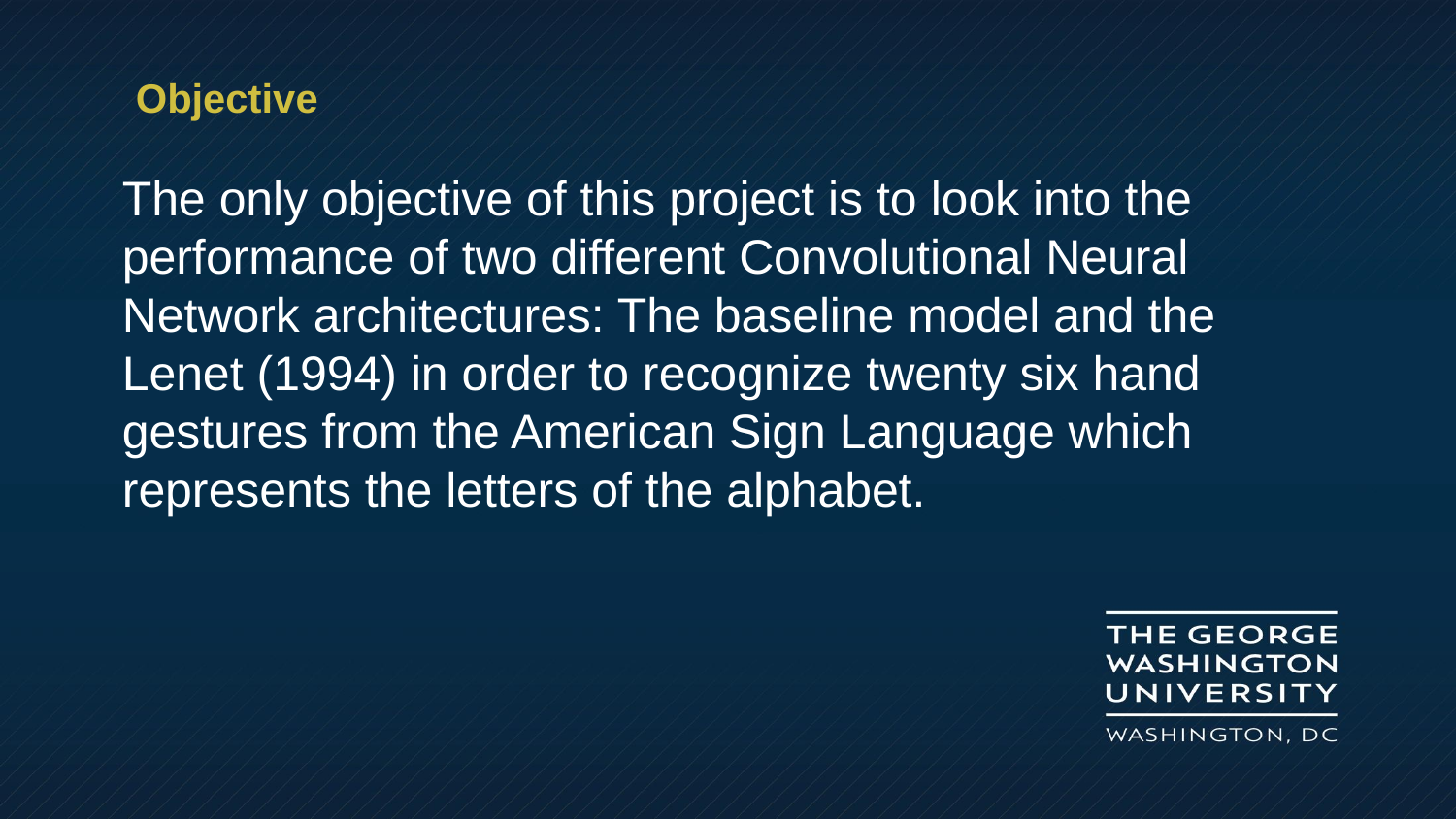

Objective
The only objective of this project is to look into the performance of two different Convolutional Neural Network architectures: The baseline model and the Lenet (1994) in order to recognize twenty six hand gestures from the American Sign Language which represents the letters of the alphabet.